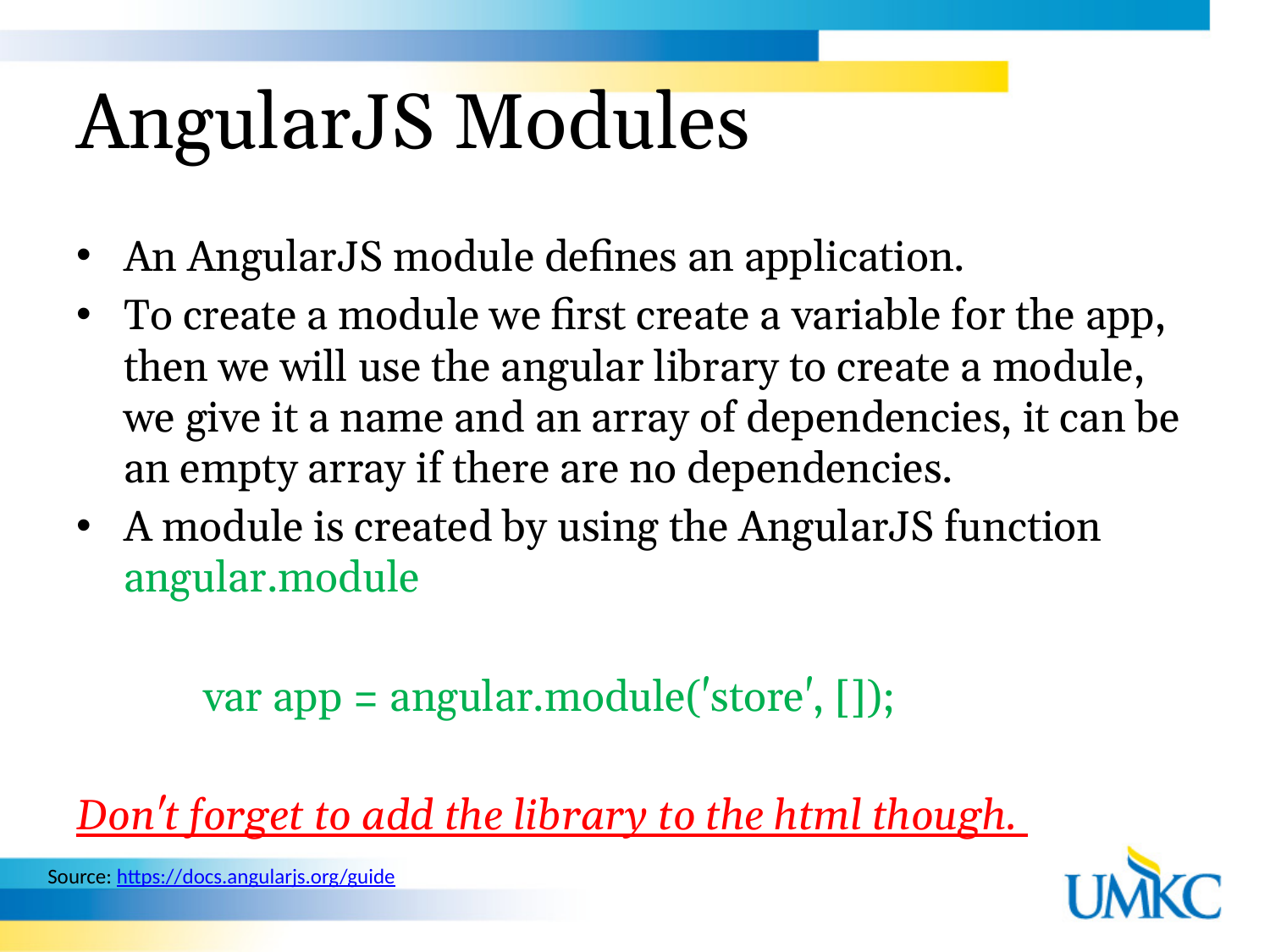

# AngularJS Modules
An AngularJS module defines an application.
To create a module we first create a variable for the app, then we will use the angular library to create a module, we give it a name and an array of dependencies, it can be an empty array if there are no dependencies.
A module is created by using the AngularJS function angular.module

	var app = angular.module('store', []);

Don't forget to add the library to the html though.

Source: https://docs.angularjs.org/guide